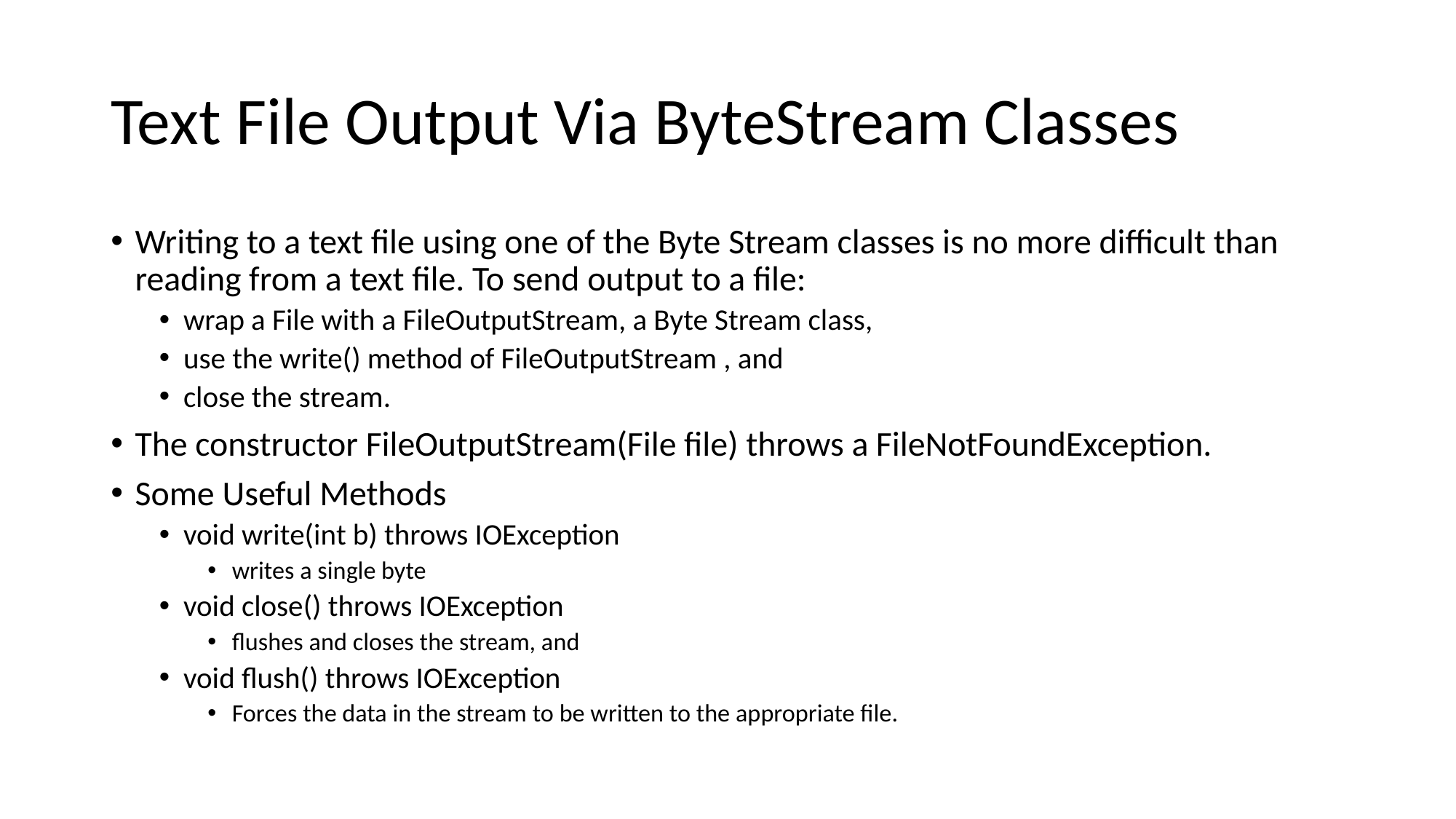

# Text File Output Via ByteStream Classes
Writing to a text file using one of the Byte Stream classes is no more difficult than reading from a text file. To send output to a file:
wrap a File with a FileOutputStream, a Byte Stream class,
use the write() method of FileOutputStream , and
close the stream.
The constructor FileOutputStream(File file) throws a FileNotFoundException.
Some Useful Methods
void write(int b) throws IOException
writes a single byte
void close() throws IOException
flushes and closes the stream, and
void flush() throws IOException
Forces the data in the stream to be written to the appropriate file.